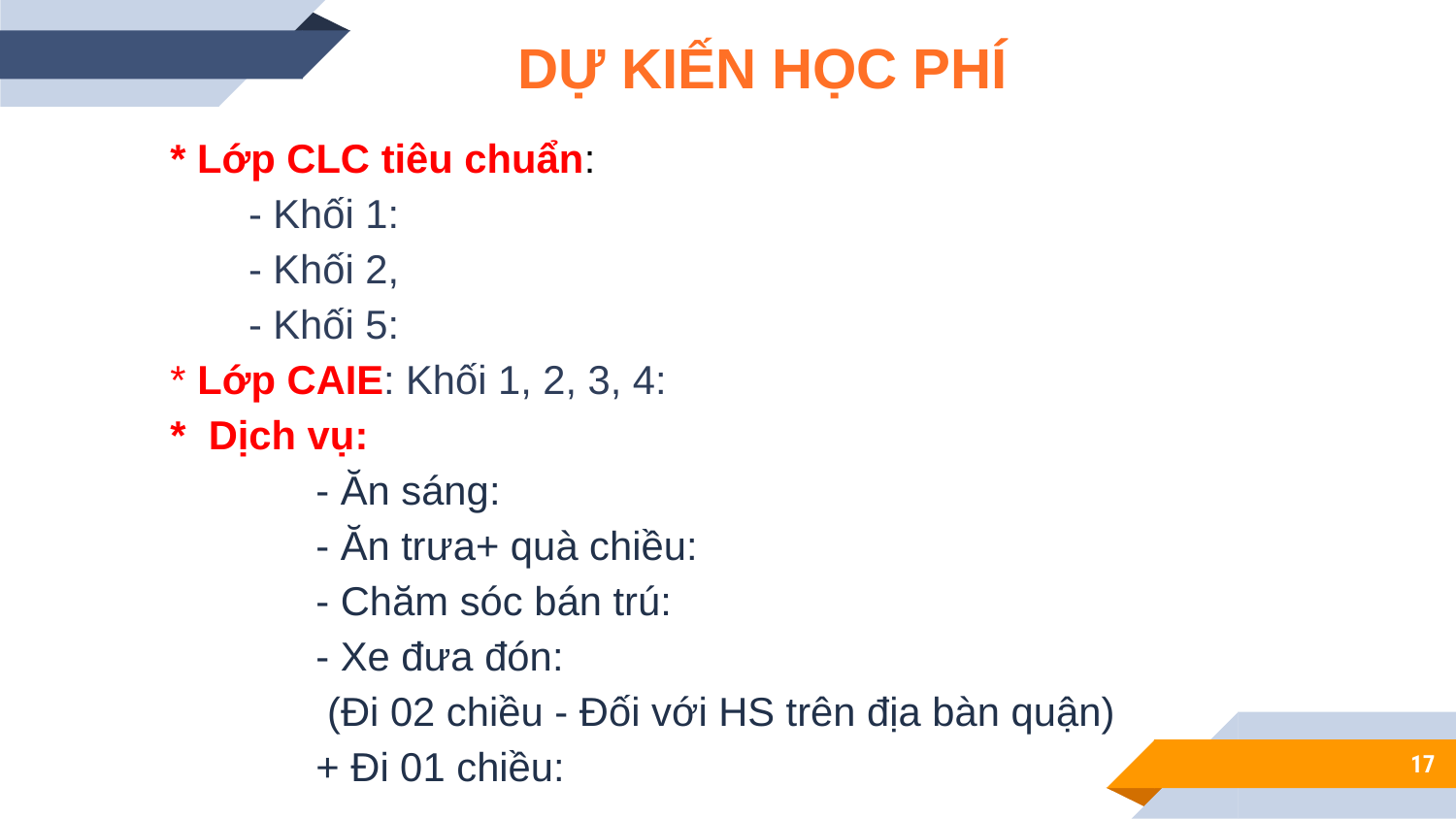

DỰ KIẾN HỌC PHÍ
* Lớp CLC tiêu chuẩn:
       - Khối 1:
       - Khối 2,
       - Khối 5:
* Lớp CAIE: Khối 1, 2, 3, 4:
*  Dịch vụ:
	- Ăn sáng:
	- Ăn trưa+ quà chiều:
	- Chăm sóc bán trú:
	- Xe đưa đón:
	 (Đi 02 chiều - Đối với HS trên địa bàn quận)
	+ Đi 01 chiều:
17